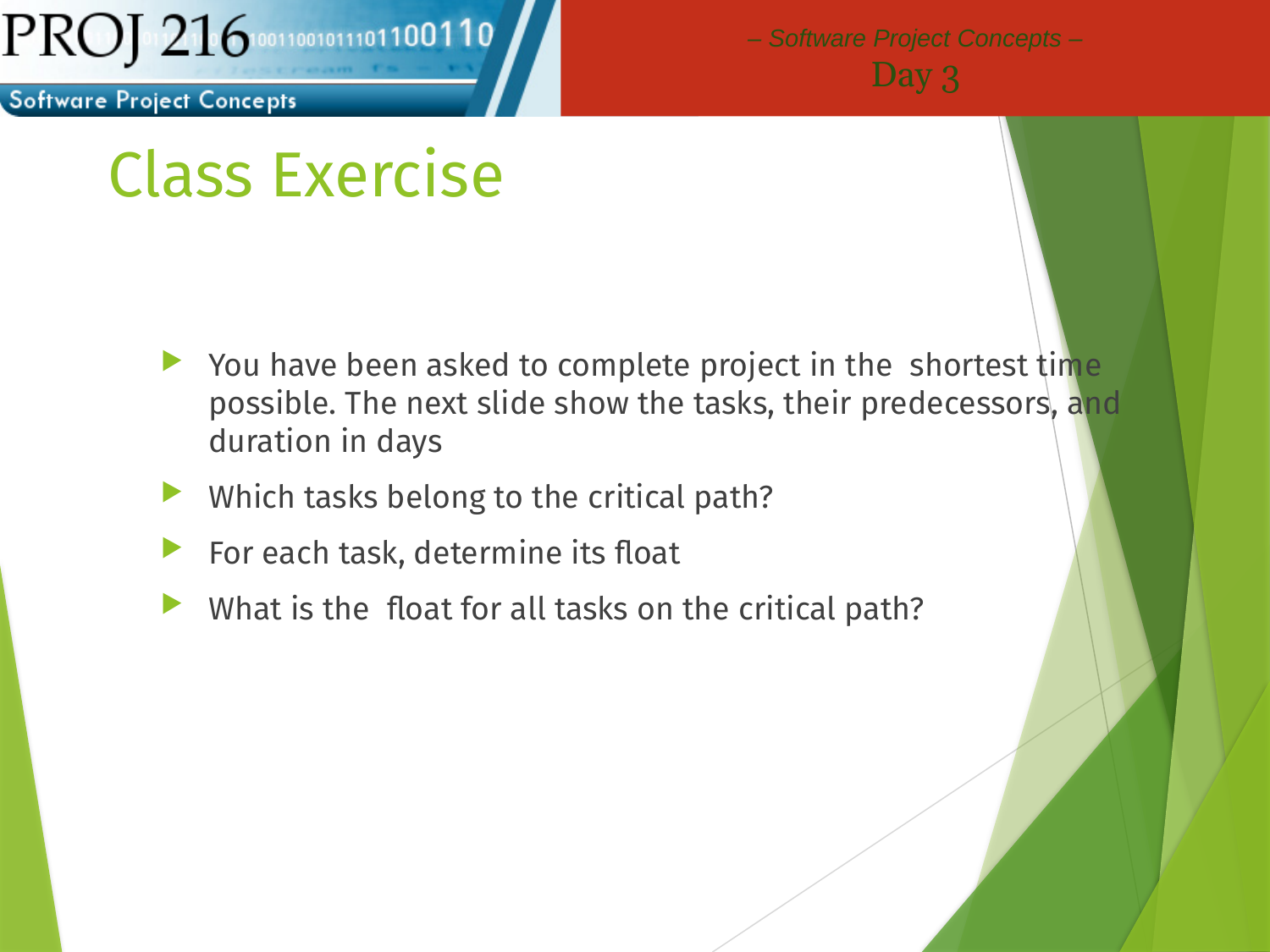

# Class Exercise
You have been asked to complete project in the  shortest time possible. The next slide show the tasks, their predecessors, and duration in days
Which tasks belong to the critical path?
For each task, determine its float
What is the  float for all tasks on the critical path?